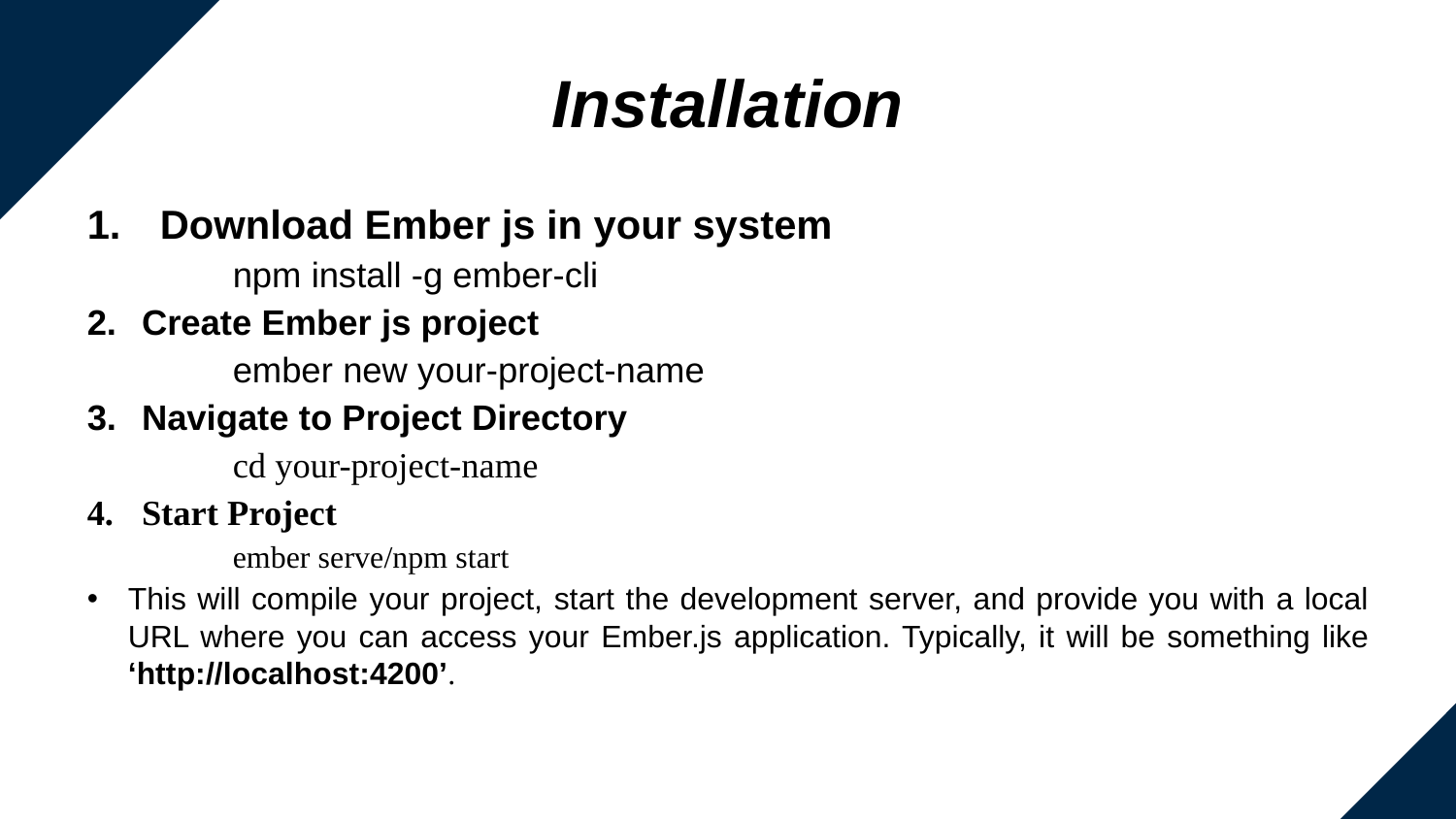

# Installation
Download Ember js in your system
	npm install -g ember-cli
Create Ember js project
	ember new your-project-name
Navigate to Project Directory
	cd your-project-name
Start Project
	ember serve/npm start
This will compile your project, start the development server, and provide you with a local URL where you can access your Ember.js application. Typically, it will be something like ‘http://localhost:4200’.